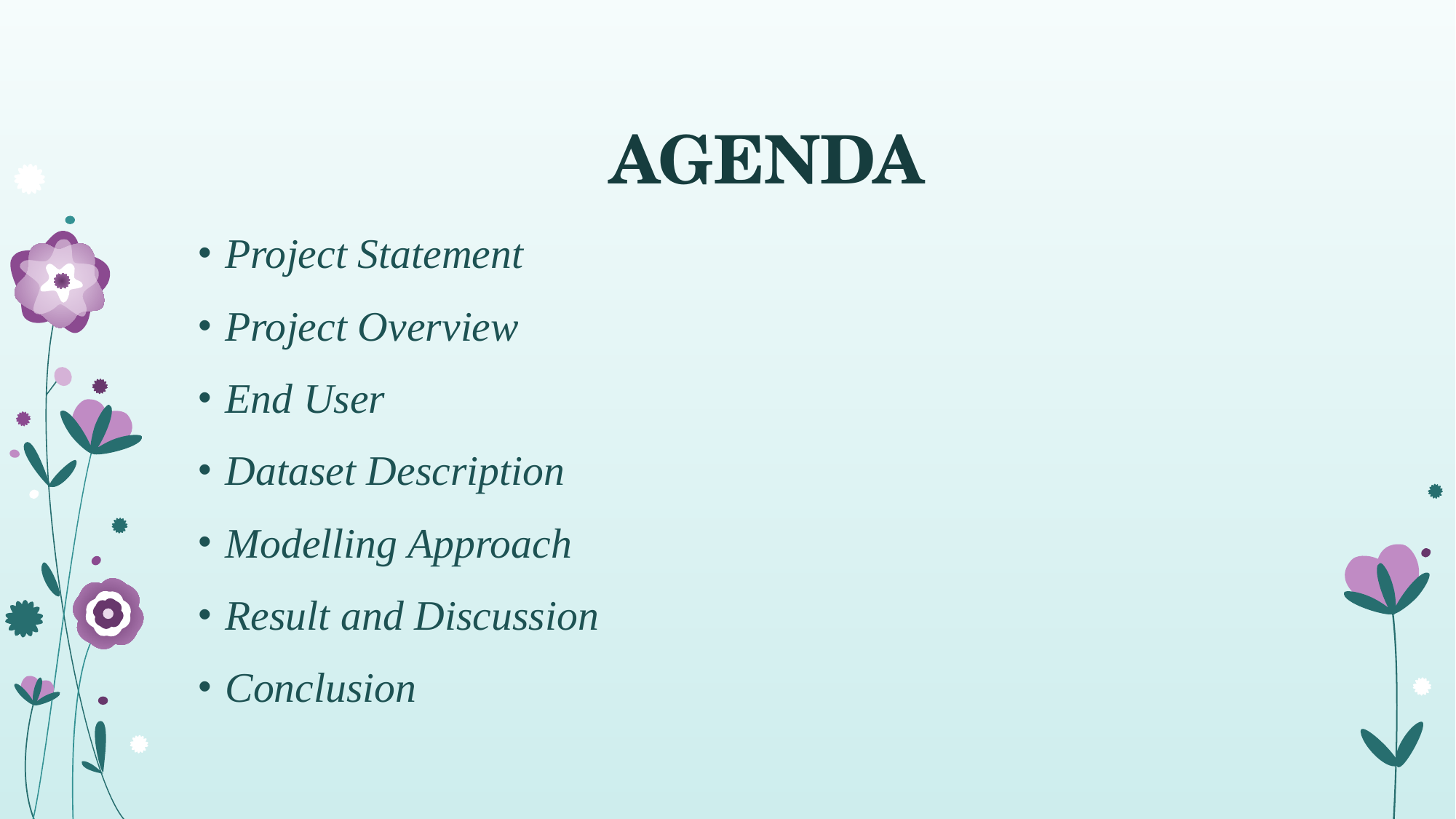

# AGENDA
Project Statement
Project Overview
End User
Dataset Description
Modelling Approach
Result and Discussion
Conclusion